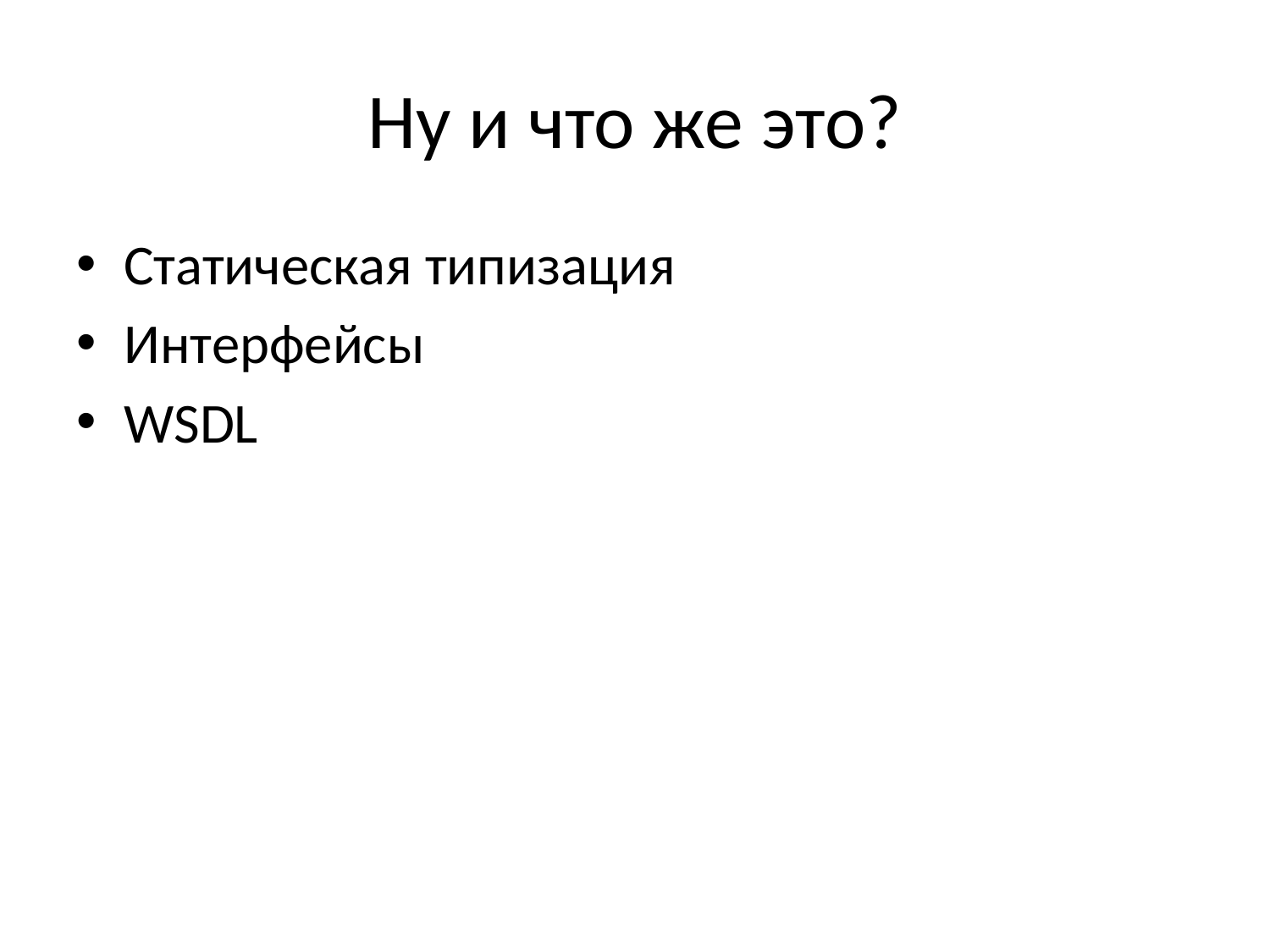

# Ну и что же это?
Статическая типизация
Интерфейсы
WSDL